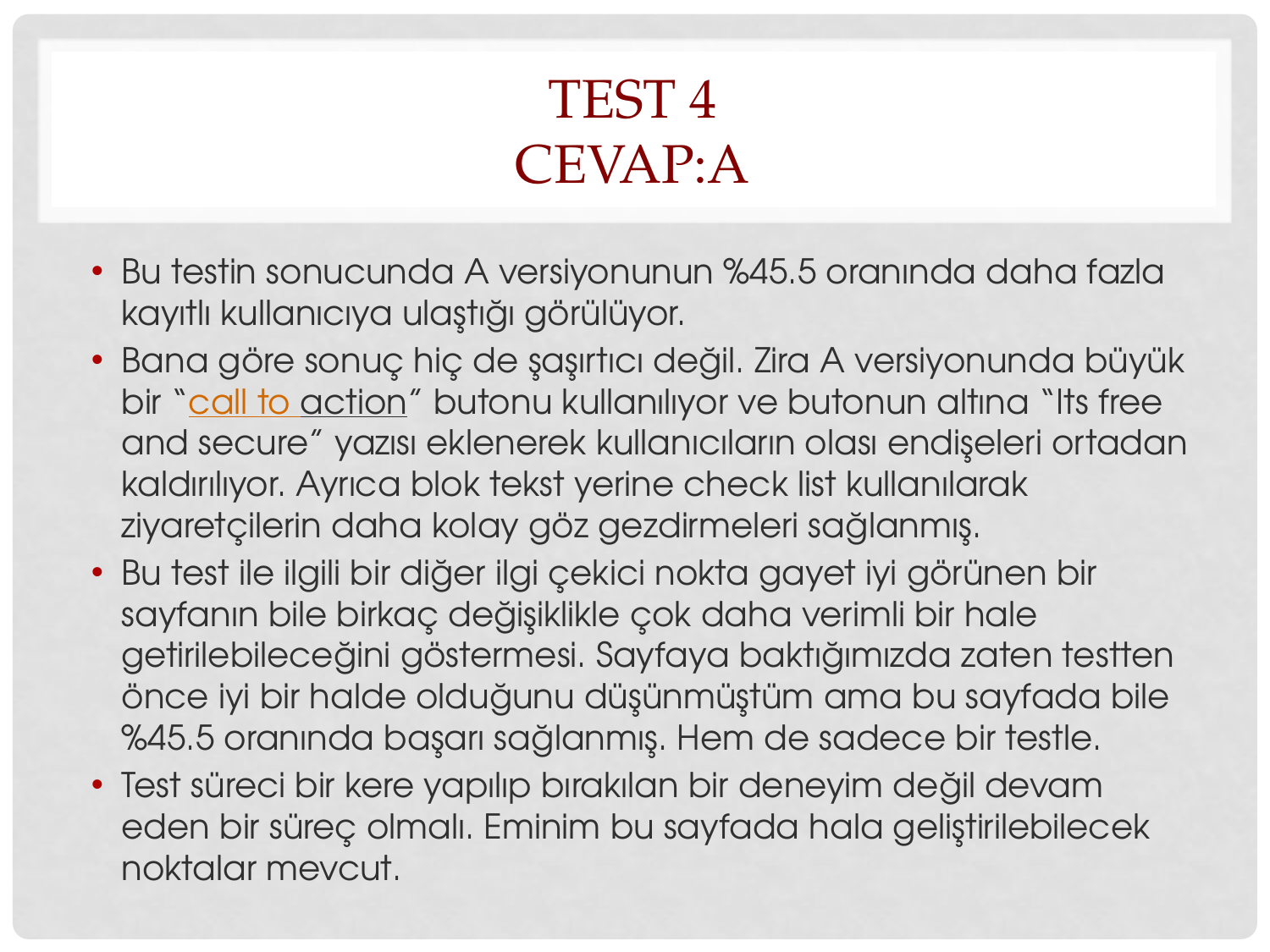

# Test 4 CEVAP:a
Bu testin sonucunda A versiyonunun %45.5 oranında daha fazla kayıtlı kullanıcıya ulaştığı görülüyor.
Bana göre sonuç hiç de şaşırtıcı değil. Zira A versiyonunda büyük bir “call to action” butonu kullanılıyor ve butonun altına “Its free and secure” yazısı eklenerek kullanıcıların olası endişeleri ortadan kaldırılıyor. Ayrıca blok tekst yerine check list kullanılarak ziyaretçilerin daha kolay göz gezdirmeleri sağlanmış.
Bu test ile ilgili bir diğer ilgi çekici nokta gayet iyi görünen bir sayfanın bile birkaç değişiklikle çok daha verimli bir hale getirilebileceğini göstermesi. Sayfaya baktığımızda zaten testten önce iyi bir halde olduğunu düşünmüştüm ama bu sayfada bile %45.5 oranında başarı sağlanmış. Hem de sadece bir testle.
Test süreci bir kere yapılıp bırakılan bir deneyim değil devam eden bir süreç olmalı. Eminim bu sayfada hala geliştirilebilecek noktalar mevcut.